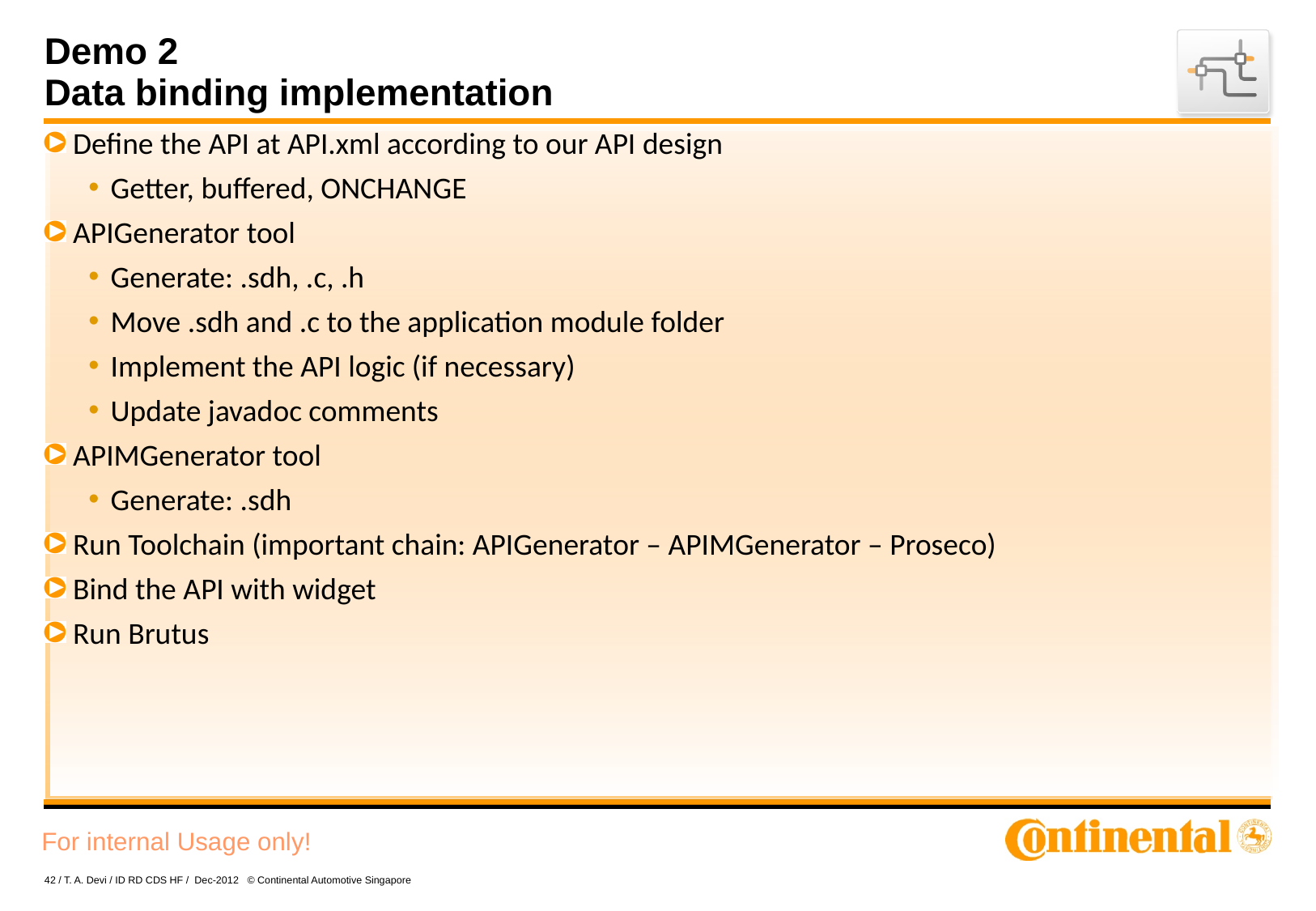

# Demo 2 Data binding implementation
 Define the API at API.xml according to our API design
Getter, buffered, ONCHANGE
 APIGenerator tool
Generate: .sdh, .c, .h
Move .sdh and .c to the application module folder
Implement the API logic (if necessary)
Update javadoc comments
 APIMGenerator tool
Generate: .sdh
 Run Toolchain (important chain: APIGenerator – APIMGenerator – Proseco)
 Bind the API with widget
 Run Brutus
42 / T. A. Devi / ID RD CDS HF /  Dec-2012   © Continental Automotive Singapore